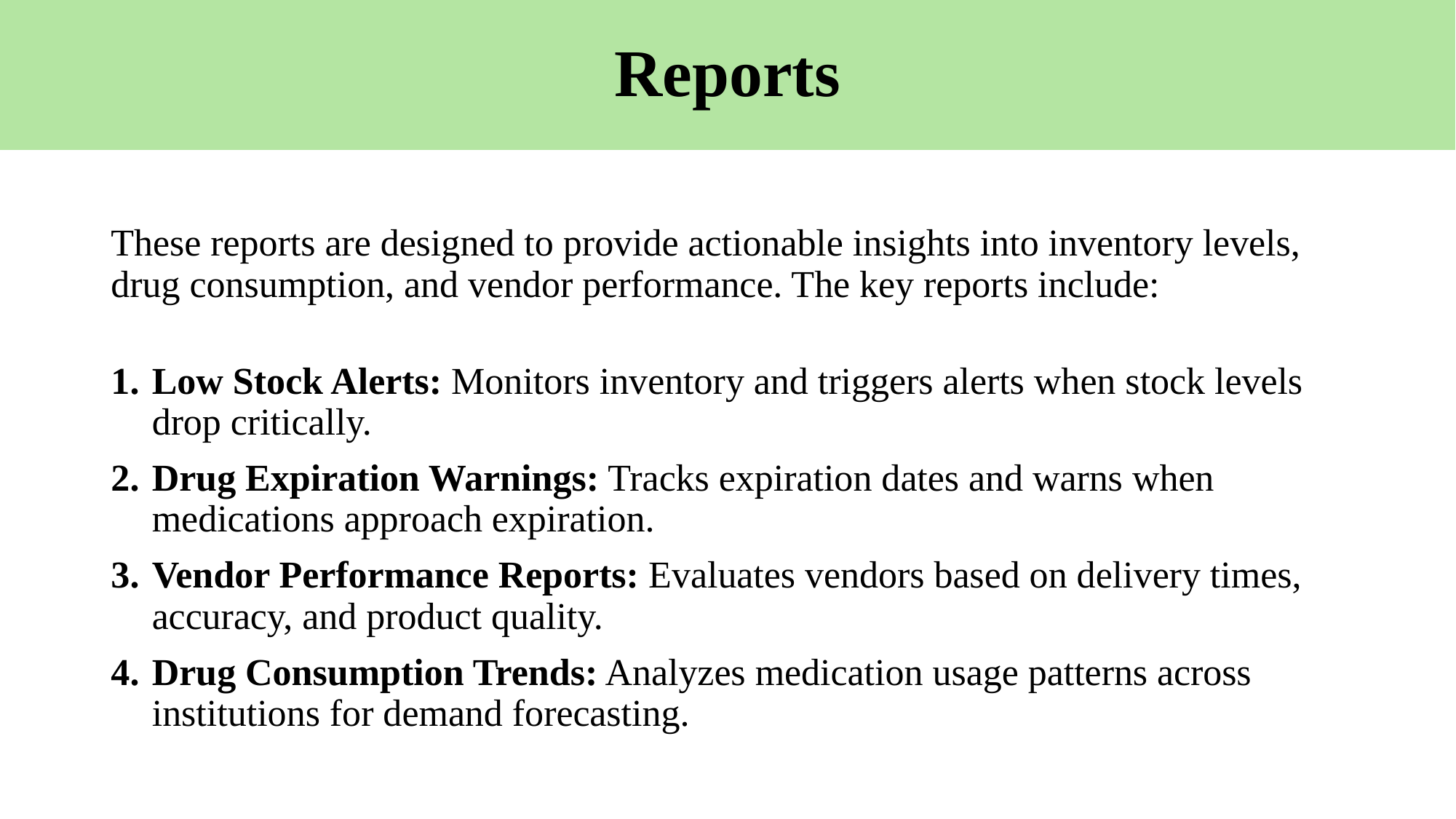

# Reports
These reports are designed to provide actionable insights into inventory levels, drug consumption, and vendor performance. The key reports include:

Low Stock Alerts: Monitors inventory and triggers alerts when stock levels drop critically.
Drug Expiration Warnings: Tracks expiration dates and warns when medications approach expiration.
Vendor Performance Reports: Evaluates vendors based on delivery times, accuracy, and product quality.
Drug Consumption Trends: Analyzes medication usage patterns across institutions for demand forecasting.